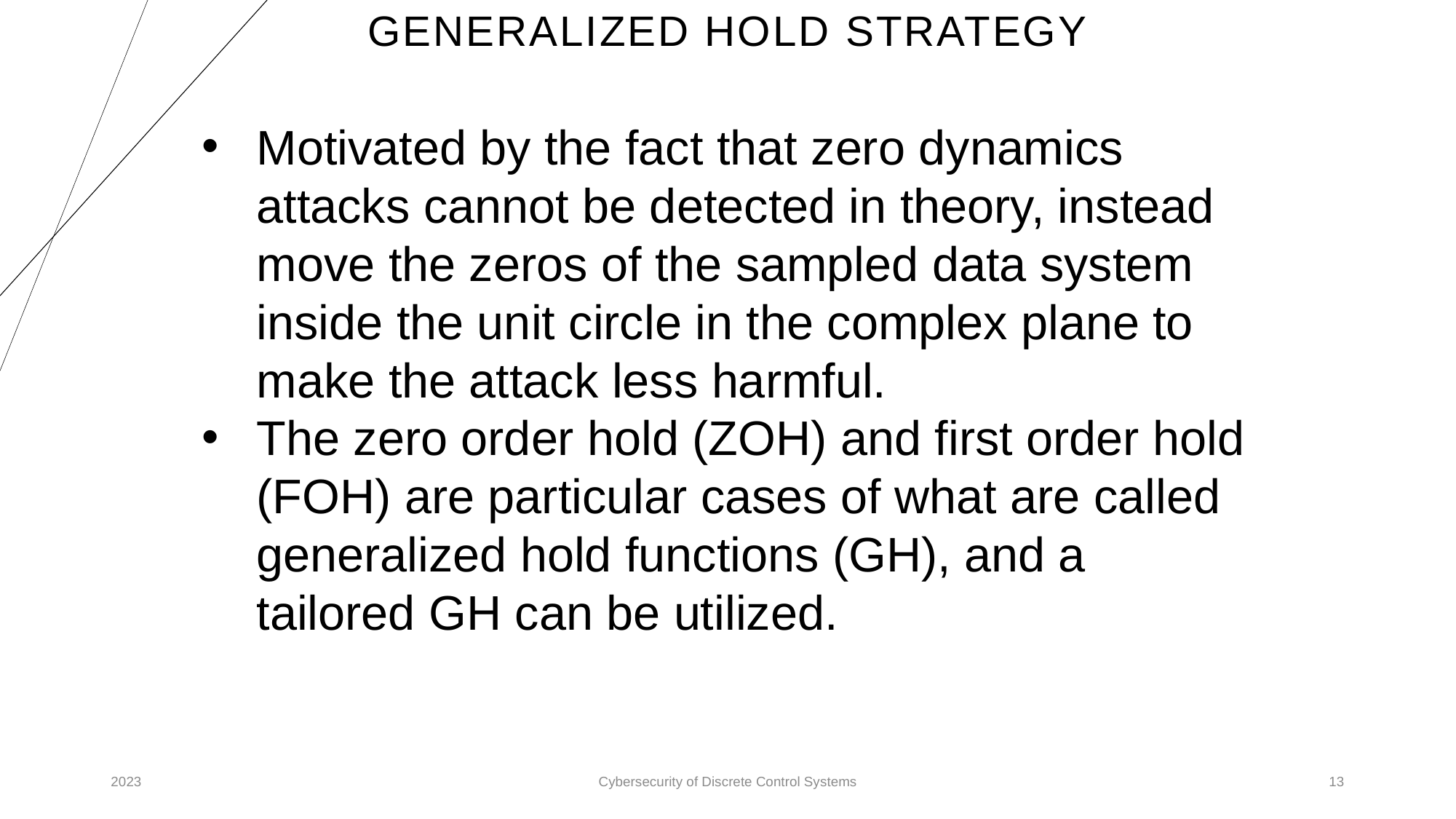

# Generalized Hold Strategy
Motivated by the fact that zero dynamics attacks cannot be detected in theory, instead move the zeros of the sampled data system inside the unit circle in the complex plane to make the attack less harmful.
The zero order hold (ZOH) and first order hold (FOH) are particular cases of what are called generalized hold functions (GH), and a tailored GH can be utilized.

2023
Cybersecurity of Discrete Control Systems
13